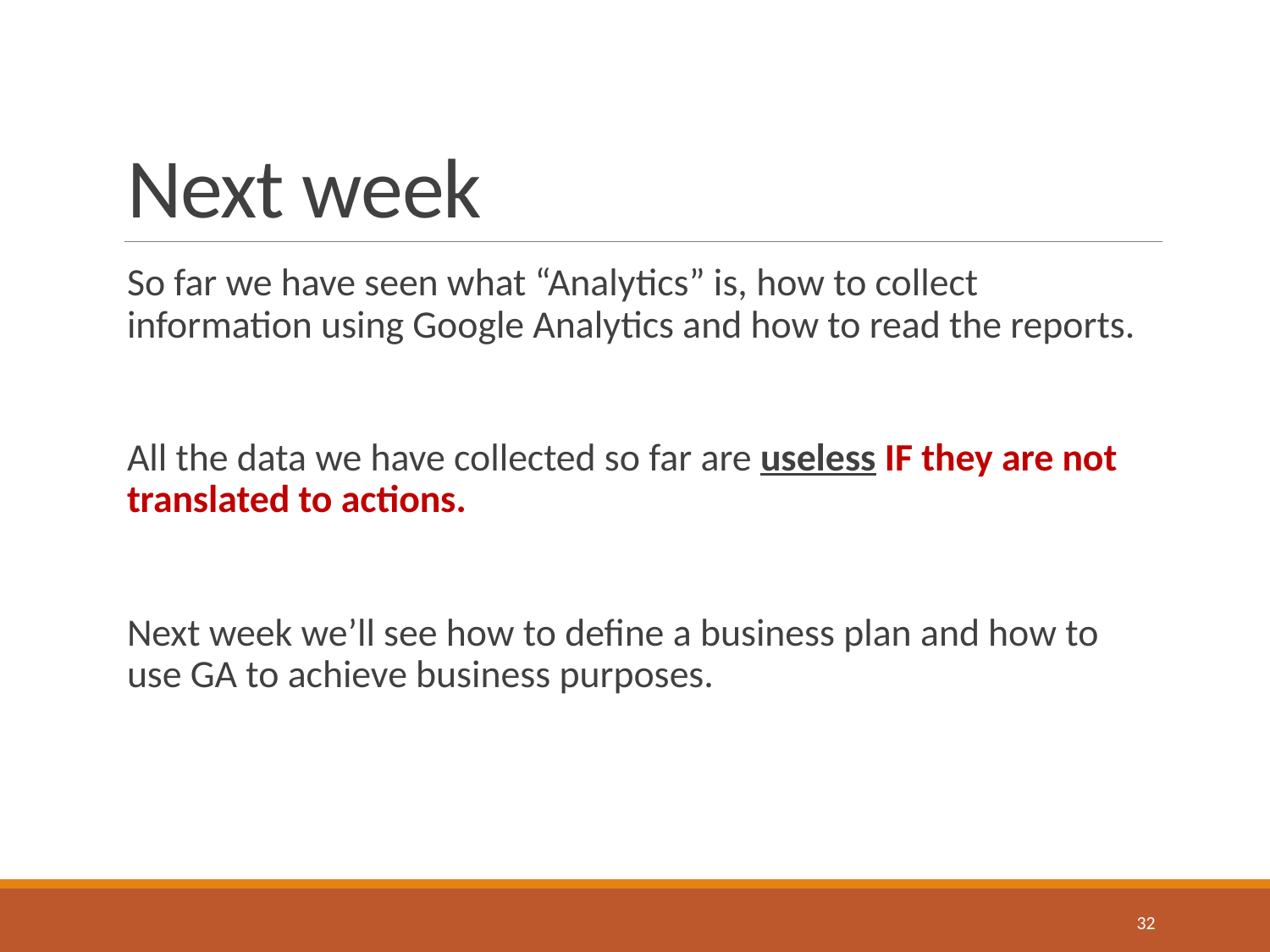

# Next week
So far we have seen what “Analytics” is, how to collect information using Google Analytics and how to read the reports.

All the data we have collected so far are useless IF they are not translated to actions.

Next week we’ll see how to define a business plan and how to use GA to achieve business purposes.
32